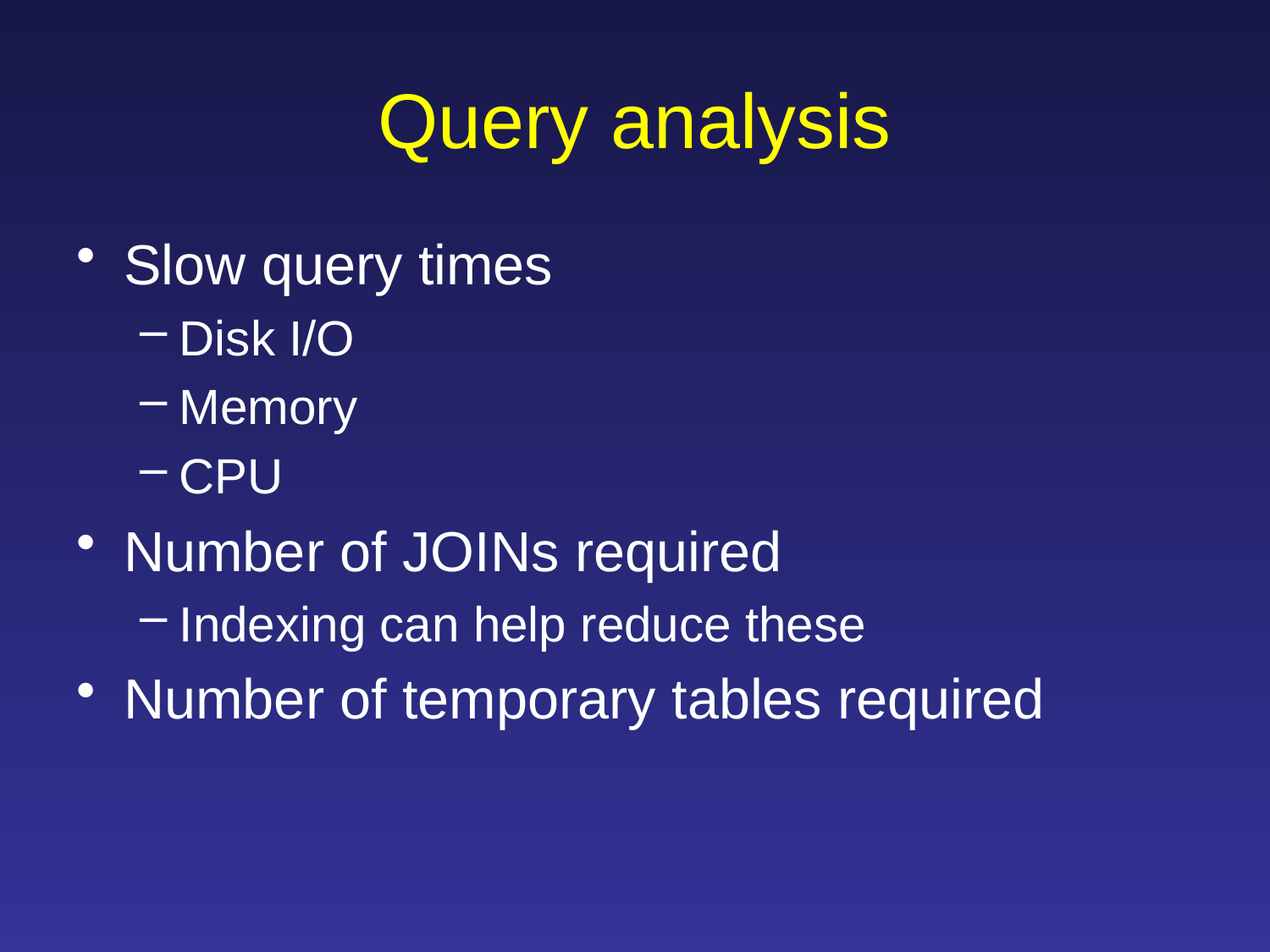

# Query analysis
Slow query times
Disk I/O
Memory
CPU
Number of JOINs required
Indexing can help reduce these
Number of temporary tables required